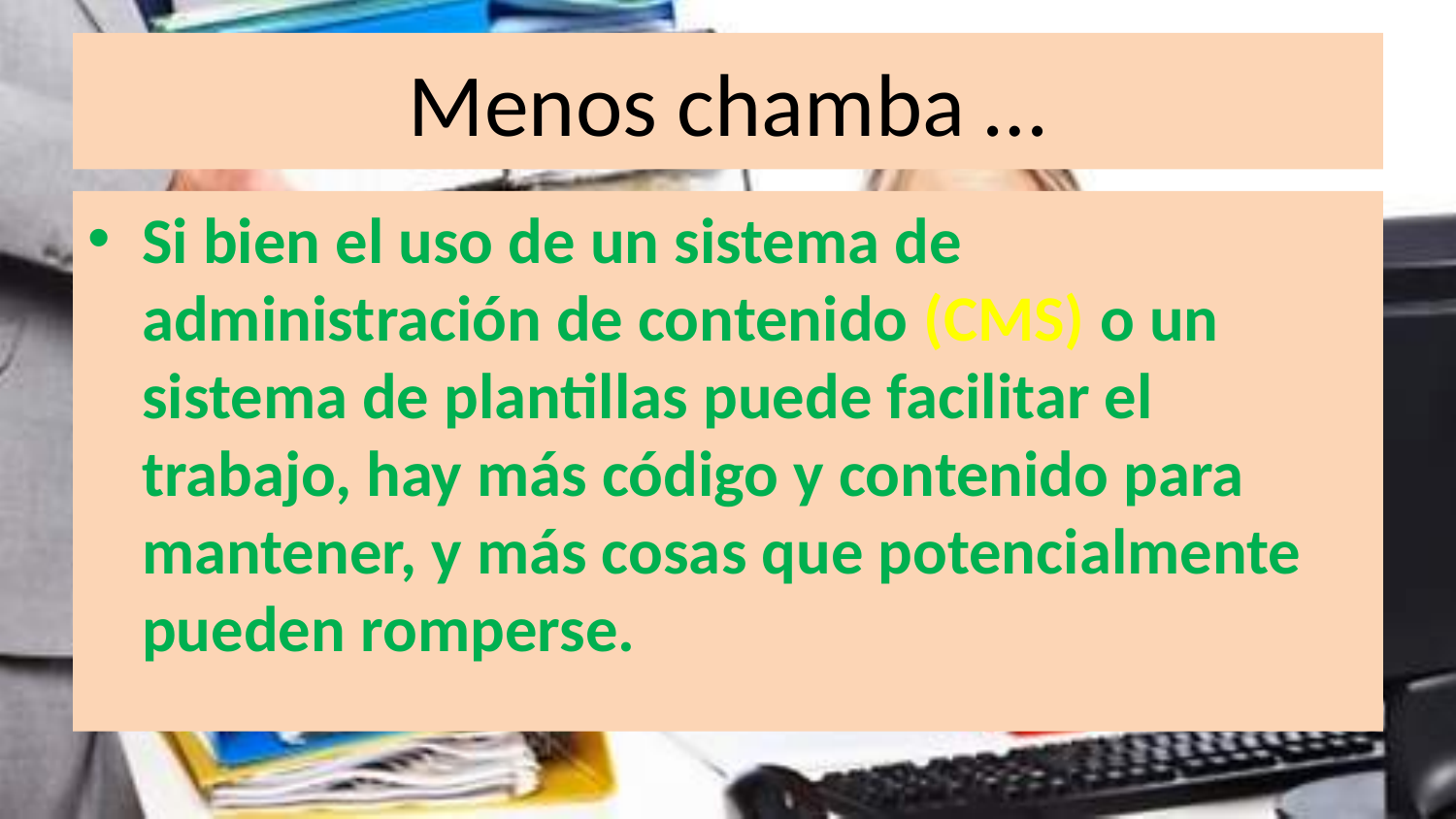

# Menos chamba …
Si bien el uso de un sistema de administración de contenido (CMS) o un sistema de plantillas puede facilitar el trabajo, hay más código y contenido para mantener, y más cosas que potencialmente pueden romperse.